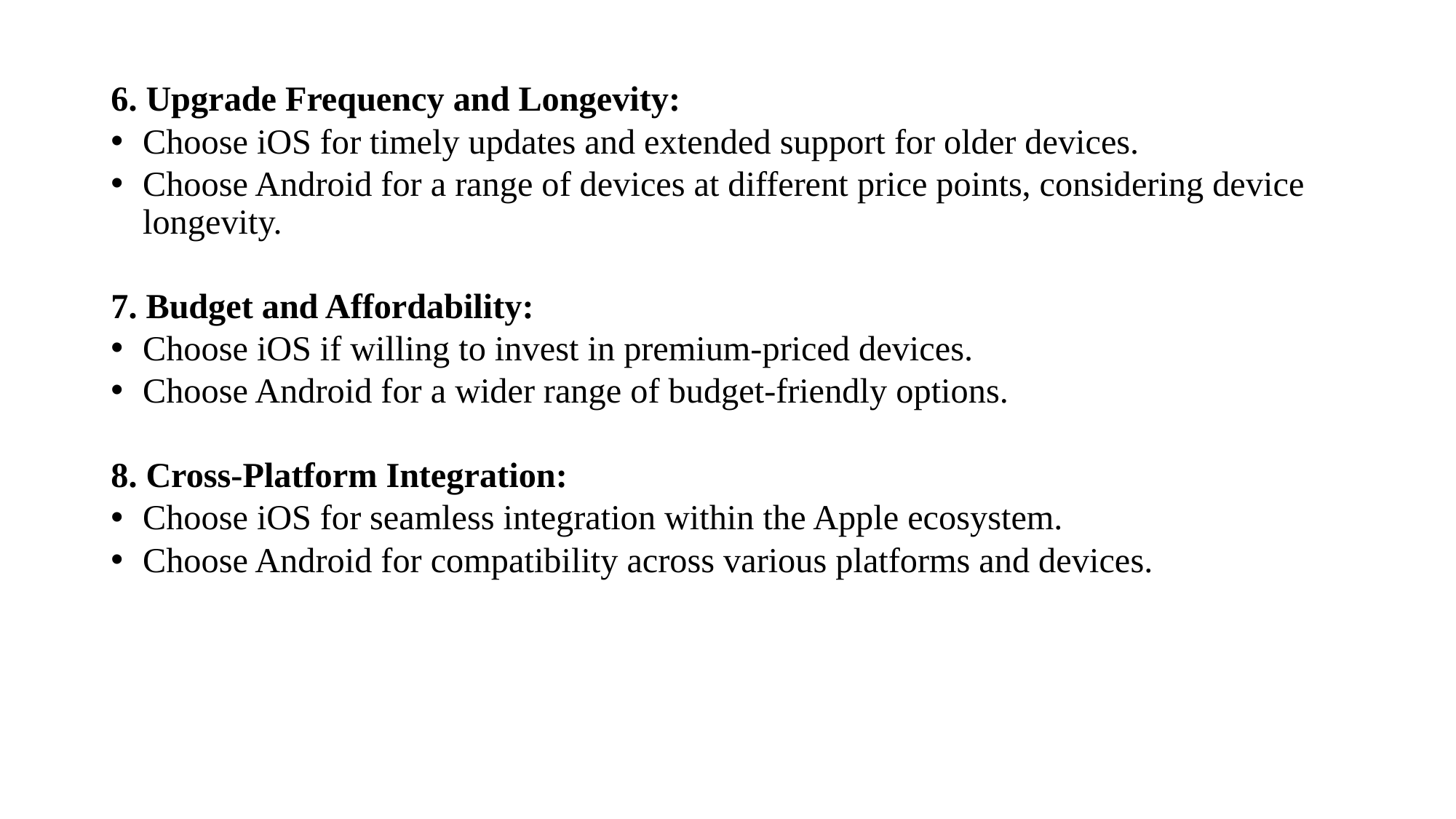

6. Upgrade Frequency and Longevity:
Choose iOS for timely updates and extended support for older devices.
Choose Android for a range of devices at different price points, considering device longevity.

7. Budget and Affordability:
Choose iOS if willing to invest in premium-priced devices.
Choose Android for a wider range of budget-friendly options.

8. Cross-Platform Integration:
Choose iOS for seamless integration within the Apple ecosystem.
Choose Android for compatibility across various platforms and devices.